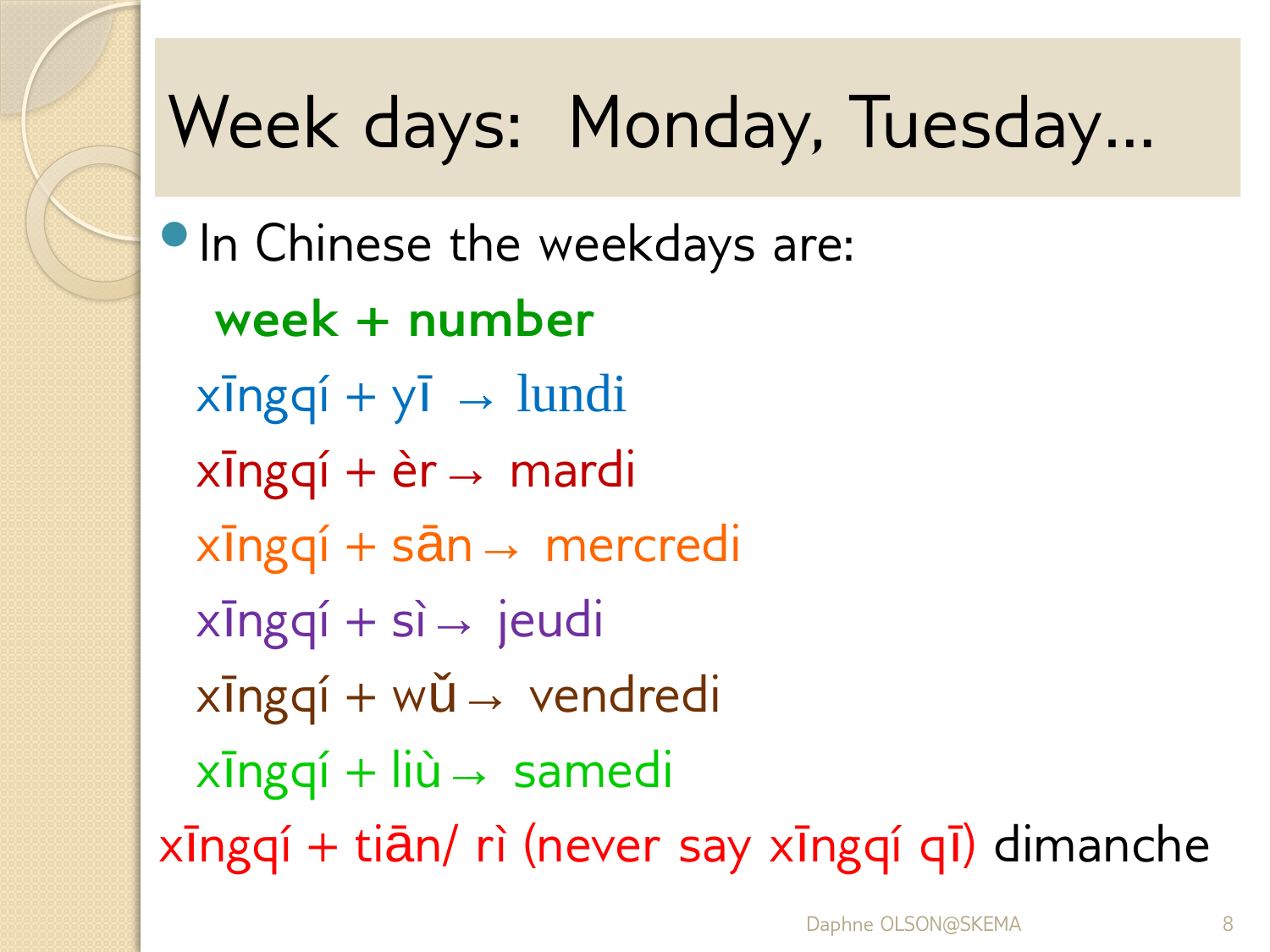

# Week days:  Monday, Tuesday…
In Chinese the weekdays are:
		 week + number
		xīngqí + yī → lundi
		xīngqí + èr→ mardi
		xīngqí + sān→ mercredi
		xīngqí + sì→ jeudi
		xīngqí + wǔ→ vendredi
		xīngqí + liù→ samedi
xīngqí + tiān/ rì (never say xīngqí qī) dimanche
Daphne OLSON@SKEMA
8